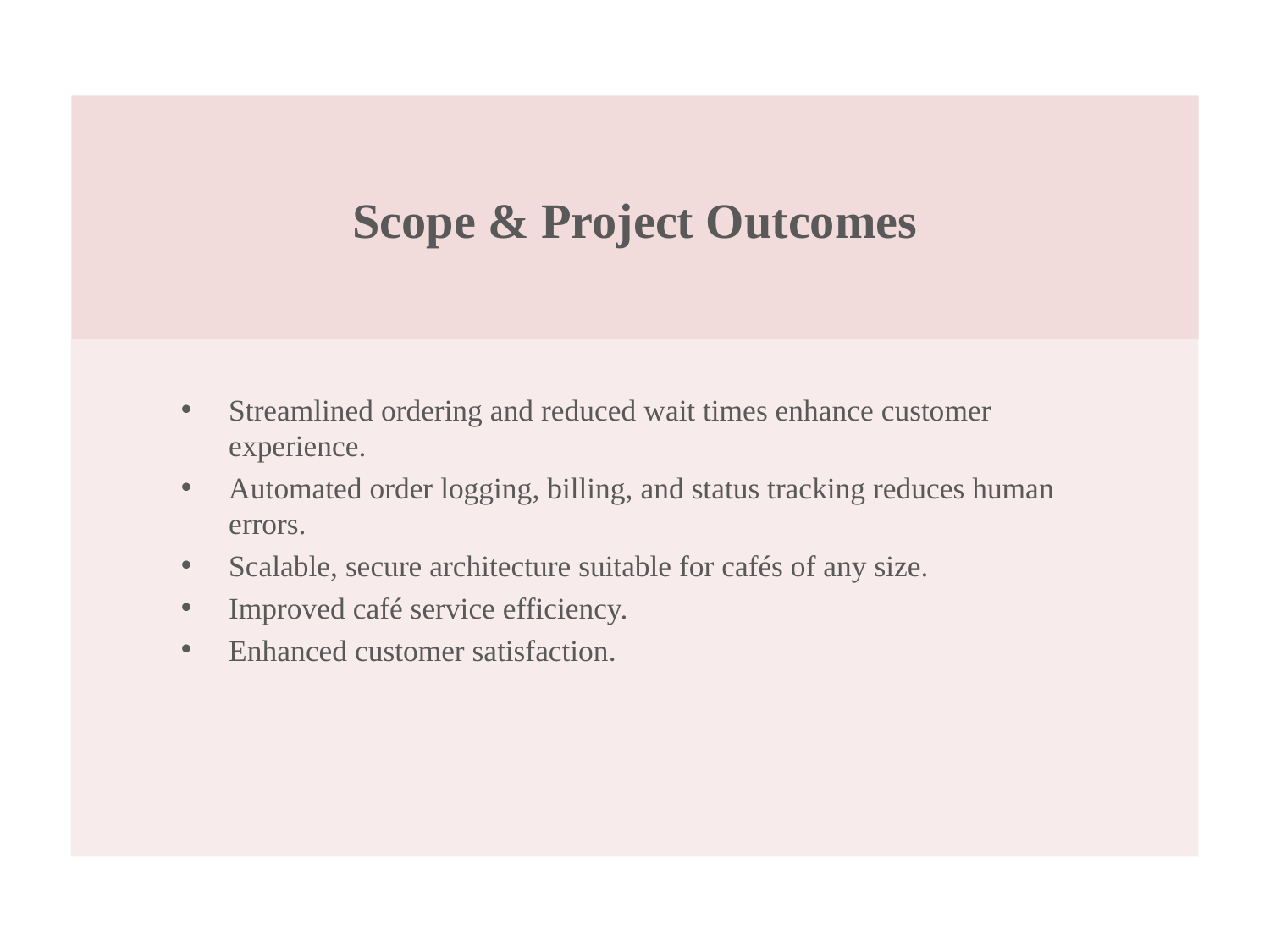

# Scope & Project Outcomes

Streamlined ordering and reduced wait times enhance customer experience.
Automated order logging, billing, and status tracking reduces human errors.
Scalable, secure architecture suitable for cafés of any size.
Improved café service efficiency.
Enhanced customer satisfaction.
7